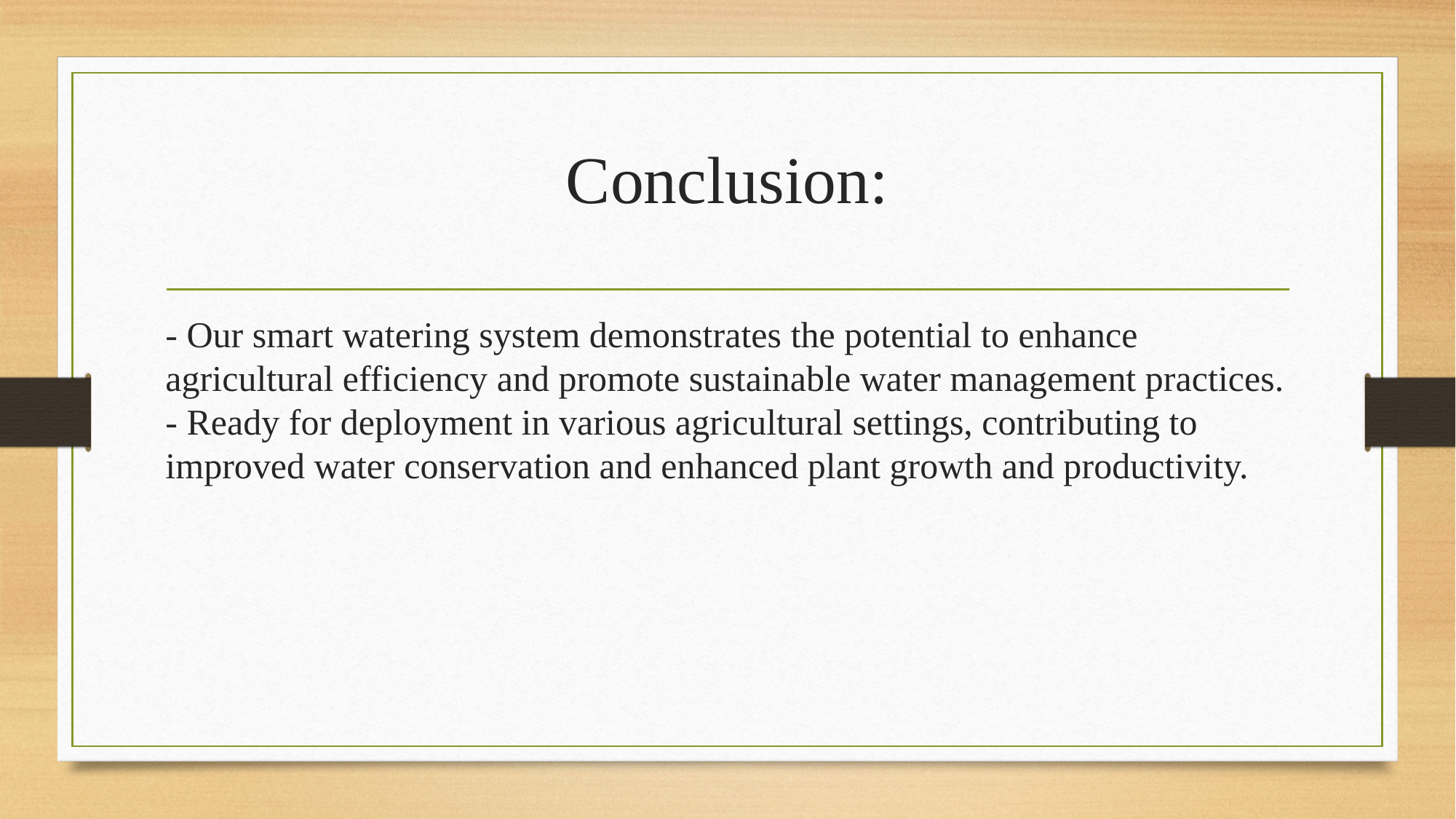

# Conclusion:
- Our smart watering system demonstrates the potential to enhance agricultural efficiency and promote sustainable water management practices.
- Ready for deployment in various agricultural settings, contributing to improved water conservation and enhanced plant growth and productivity.